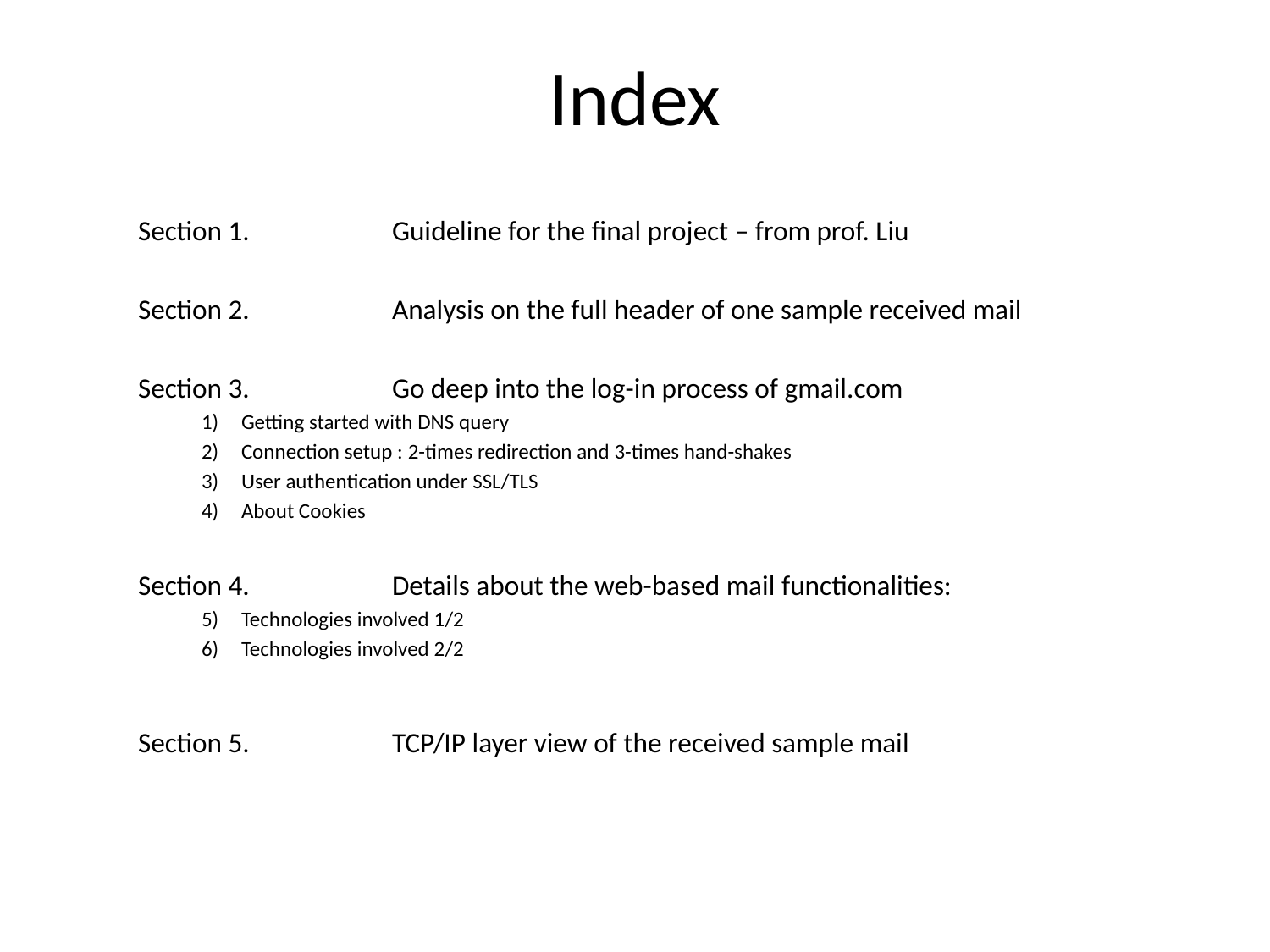

# Index
Section 1. 		Guideline for the final project – from prof. Liu

Section 2. 		Analysis on the full header of one sample received mail

Section 3. 		Go deep into the log-in process of gmail.com
Getting started with DNS query
Connection setup : 2-times redirection and 3-times hand-shakes
User authentication under SSL/TLS
About Cookies

Section 4. 		Details about the web-based mail functionalities:
Technologies involved 1/2
Technologies involved 2/2

Section 5. 		TCP/IP layer view of the received sample mail